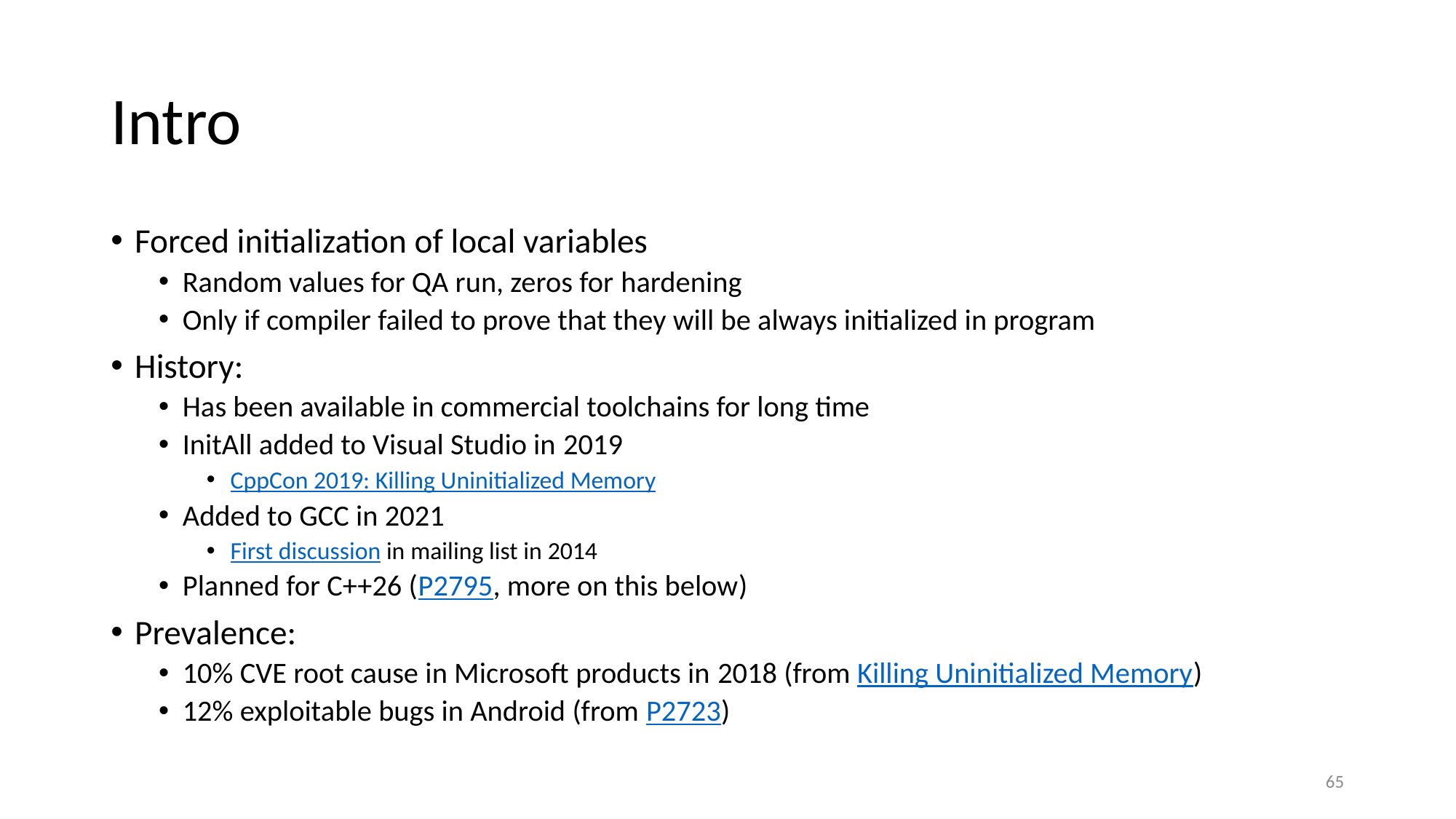

# Intro
Forced initialization of local variables
Random values for QA run, zeros for hardening
Only if compiler failed to prove that they will be always initialized in program
History:
Has been available in commercial toolchains for long time
InitAll added to Visual Studio in 2019
CppCon 2019: Killing Uninitialized Memory
Added to GCC in 2021
First discussion in mailing list in 2014
Planned for C++26 (P2795, more on this below)
Prevalence:
10% CVE root cause in Microsoft products in 2018 (from Killing Uninitialized Memory)
12% exploitable bugs in Android (from P2723)

65